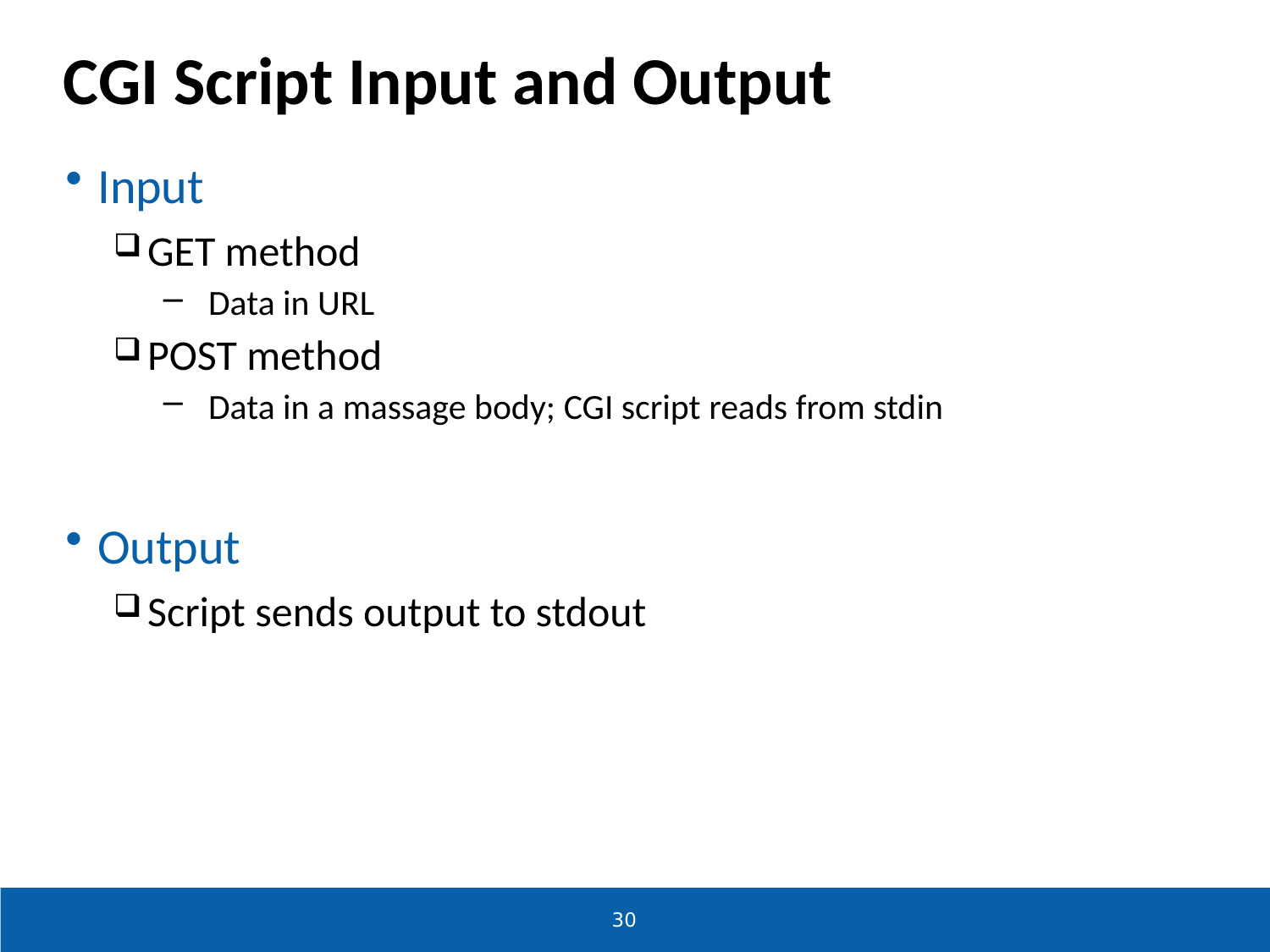

# CGI Script Input and Output
Input
GET method
Data in URL
POST method
Data in a massage body; CGI script reads from stdin

Output
Script sends output to stdout

30